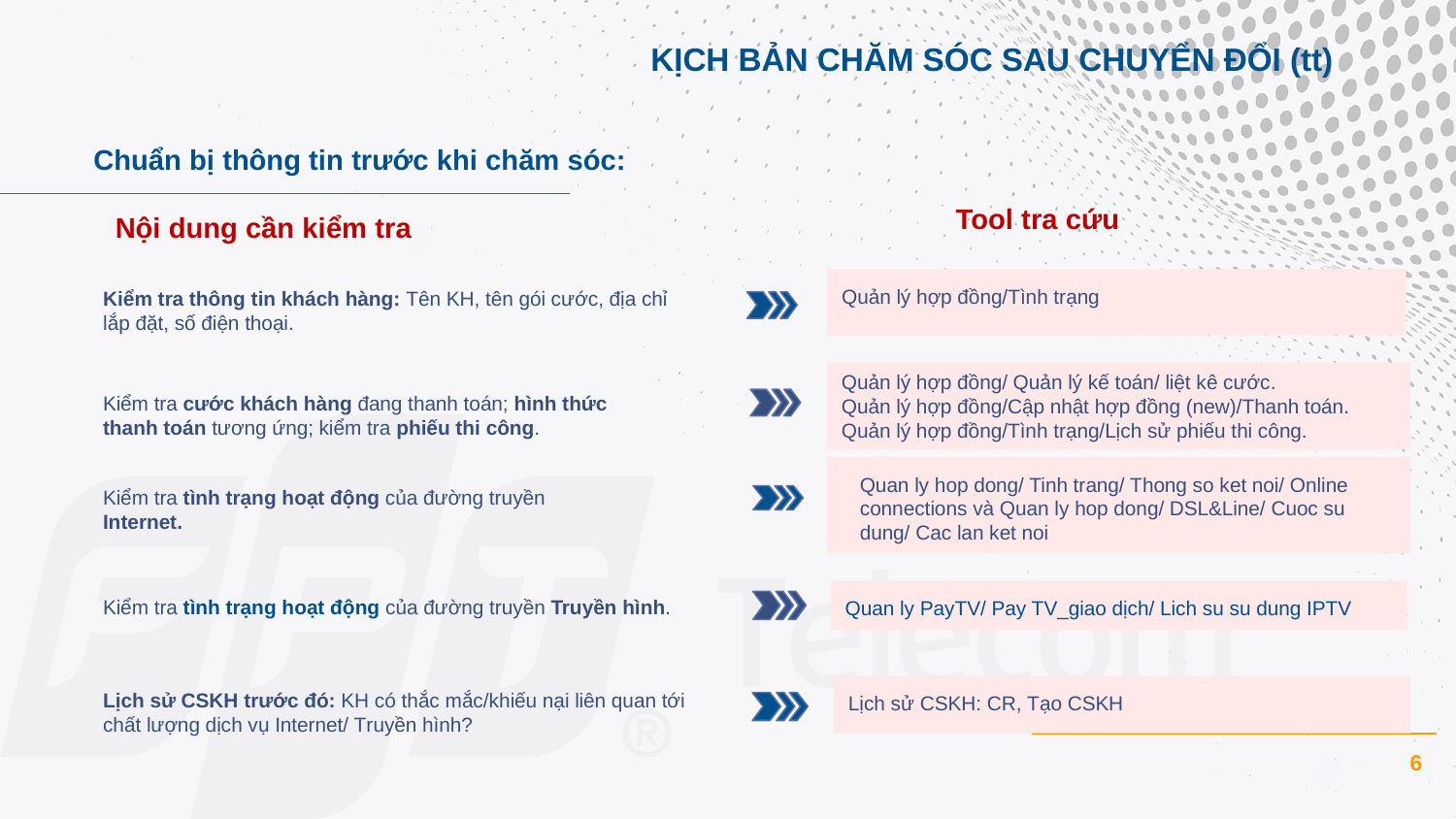

KỊCH BẢN CHĂM SÓC SAU CHUYỂN ĐỔI (tt)
Chuẩn bị thông tin trước khi chăm sóc:
Tool tra cứu
Nội dung cần kiểm tra
Quản lý hợp đồng/Tình trạng
Kiểm tra thông tin khách hàng: Tên KH, tên gói cước, địa chỉ lắp đặt, số điện thoại.

Quản lý hợp đồng/ Quản lý kế toán/ liệt kê cước.
Quản lý hợp đồng/Cập nhật hợp đồng (new)/Thanh toán.
Quản lý hợp đồng/Tình trạng/Lịch sử phiếu thi công.
Kiểm tra cước khách hàng đang thanh toán; hình thức thanh toán tương ứng; kiểm tra phiếu thi công.

Quan ly hop dong/ Tinh trang/ Thong so ket noi/ Online connections và Quan ly hop dong/ DSL&Line/ Cuoc su dung/ Cac lan ket noi
Kiểm tra tình trạng hoạt động của đường truyền Internet.

Quan ly PayTV/ Pay TV­­_giao dịch/ Lich su su dung IPTV
Kiểm tra tình trạng hoạt động của đường truyền Truyền hình.

Lịch sử CSKH: CR, Tạo CSKH
Lịch sử CSKH trước đó: KH có thắc mắc/khiếu nại liên quan tới chất lượng dịch vụ Internet/ Truyền hình?